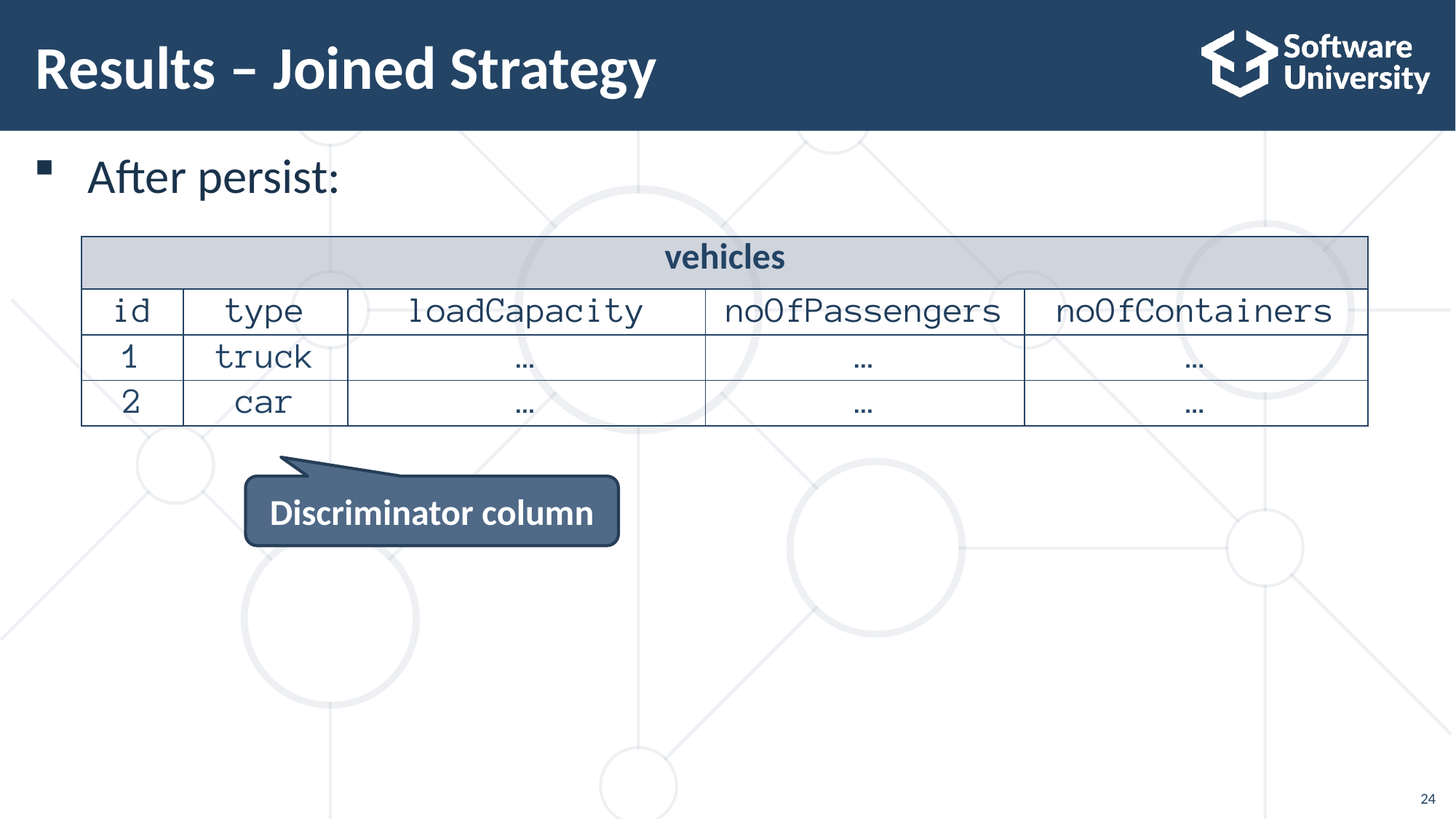

# Results – Joined Strategy
After persist:
| vehicles |  |  |  |  |
| --- | --- | --- | --- | --- |
| id | type | loadCapacity | noOfPassengers | noOfContainers |
| 1 | truck | … | … | … |
| 2 | car | … | … | … |
Discriminator column
24